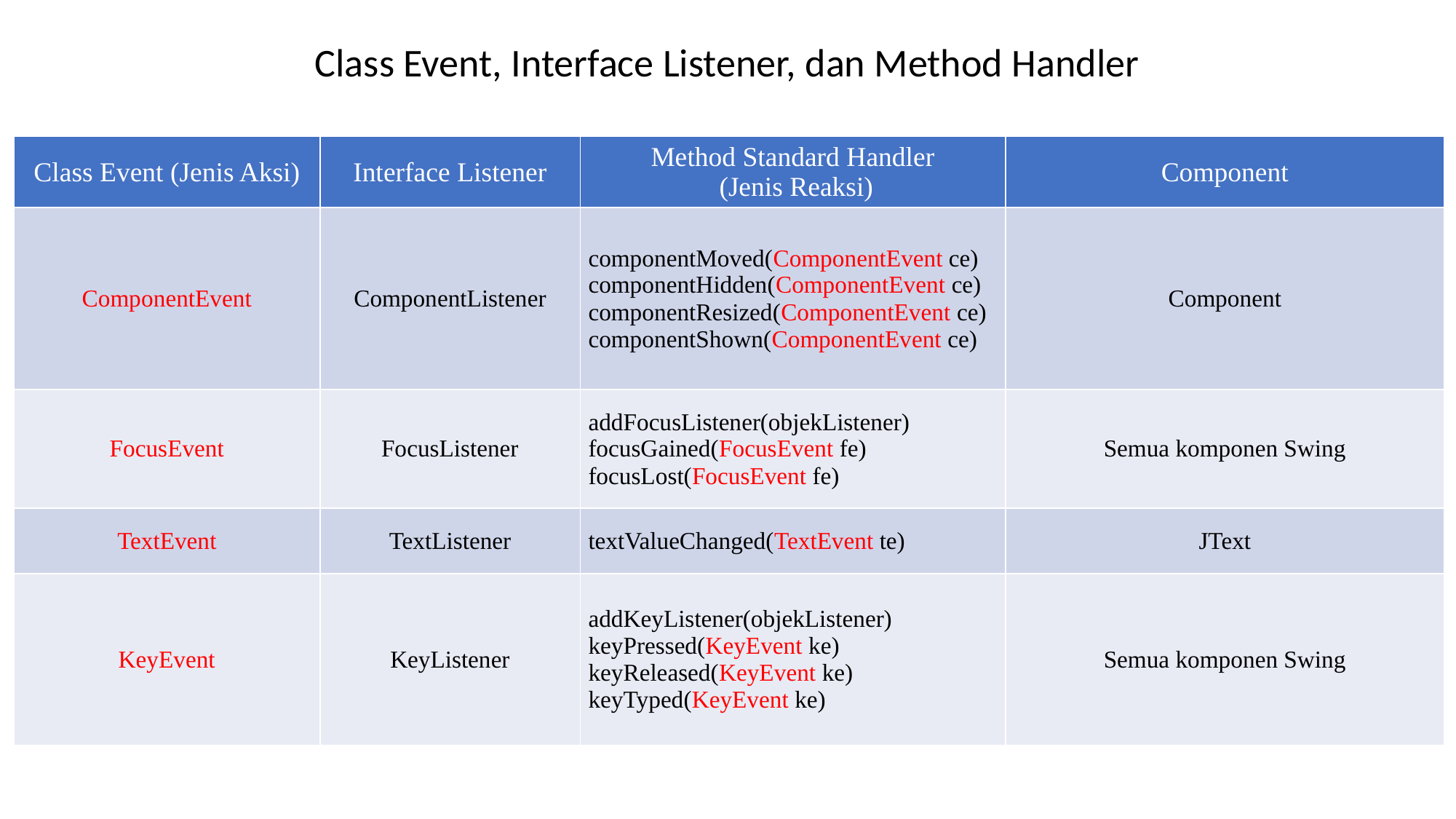

# Class Event, Interface Listener, dan Method Handler
| Class Event (Jenis Aksi) | Interface Listener | Method Standard Handler (Jenis Reaksi) | Component |
| --- | --- | --- | --- |
| ComponentEvent | ComponentListener | componentMoved(ComponentEvent ce) componentHidden(ComponentEvent ce) componentResized(ComponentEvent ce) componentShown(ComponentEvent ce) | Component |
| FocusEvent | FocusListener | addFocusListener(objekListener) focusGained(FocusEvent fe) focusLost(FocusEvent fe) | Semua komponen Swing |
| TextEvent | TextListener | textValueChanged(TextEvent te) | JText |
| KeyEvent | KeyListener | addKeyListener(objekListener) keyPressed(KeyEvent ke) keyReleased(KeyEvent ke) keyTyped(KeyEvent ke) | Semua komponen Swing |